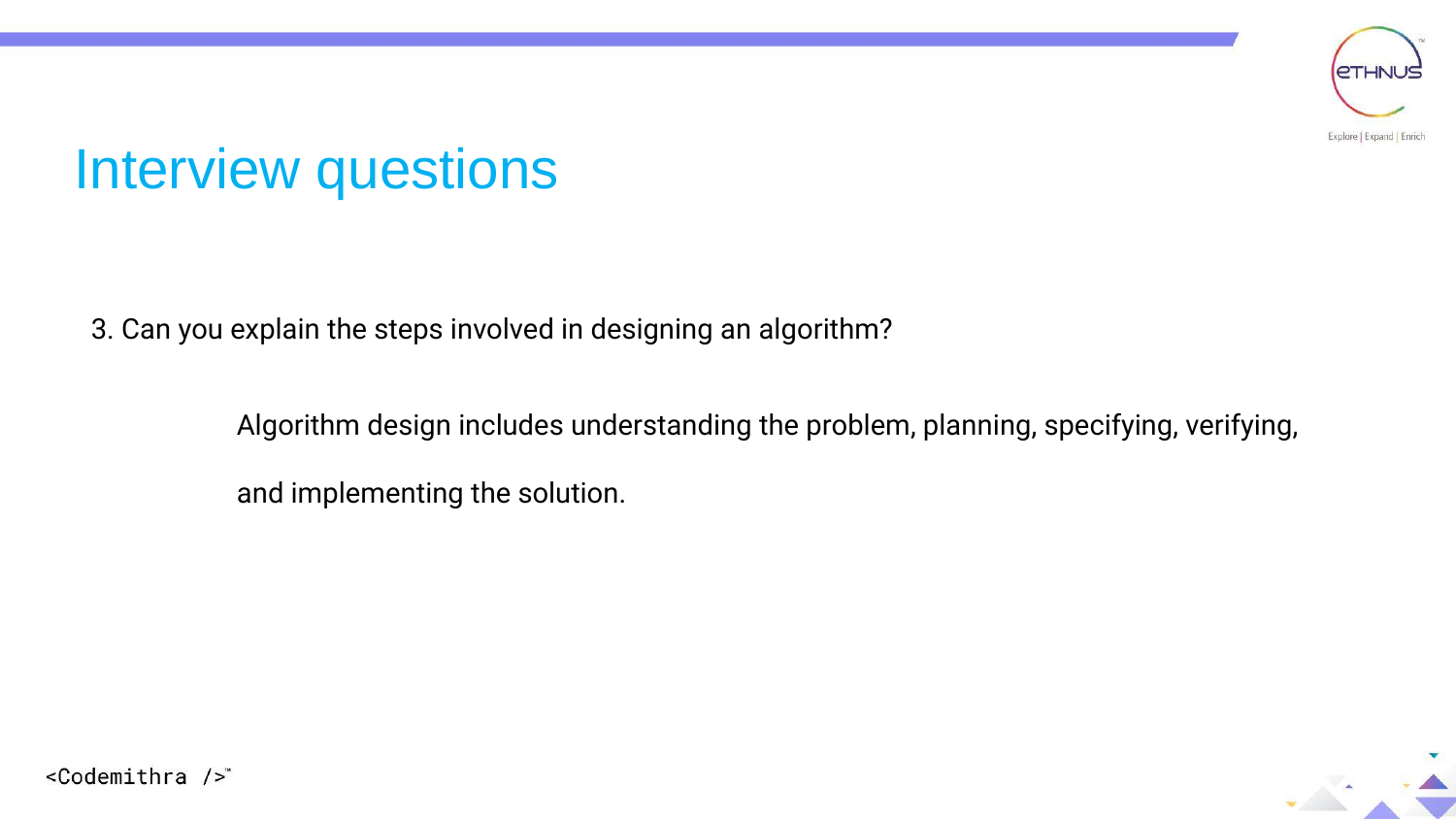

Interview questions
3. Can you explain the steps involved in designing an algorithm?

Algorithm design includes understanding the problem, planning, specifying, verifying, and implementing the solution.